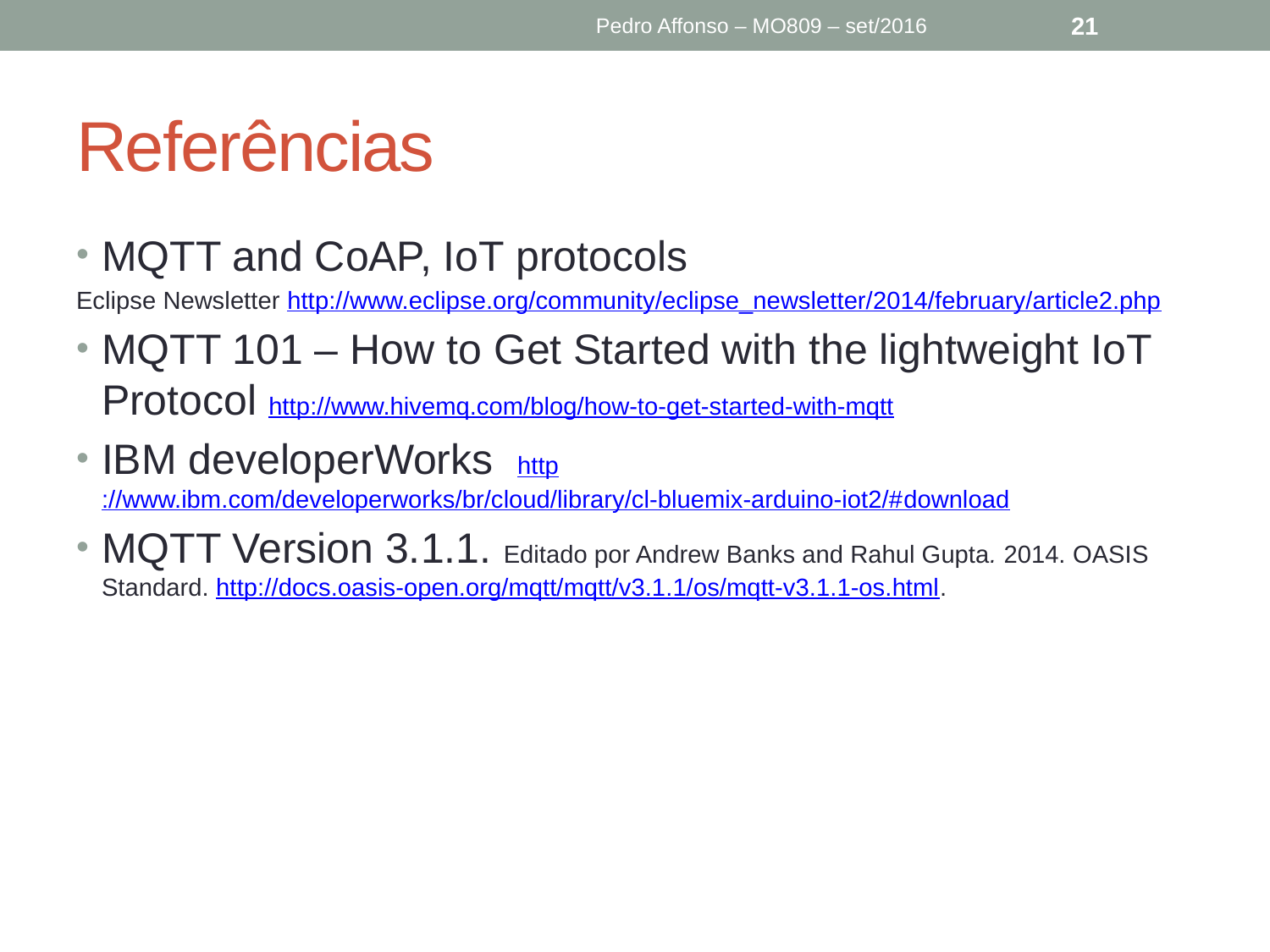

Pedro Affonso – MO809 – set/2016
21
# Referências
MQTT and CoAP, IoT protocols
Eclipse Newsletter http://www.eclipse.org/community/eclipse_newsletter/2014/february/article2.php
MQTT 101 – How to Get Started with the lightweight IoT Protocol http://www.hivemq.com/blog/how-to-get-started-with-mqtt
IBM developerWorks  http://www.ibm.com/developerworks/br/cloud/library/cl-bluemix-arduino-iot2/#download
MQTT Version 3.1.1. Editado por Andrew Banks and Rahul Gupta. 2014. OASIS Standard. http://docs.oasis-open.org/mqtt/mqtt/v3.1.1/os/mqtt-v3.1.1-os.html.